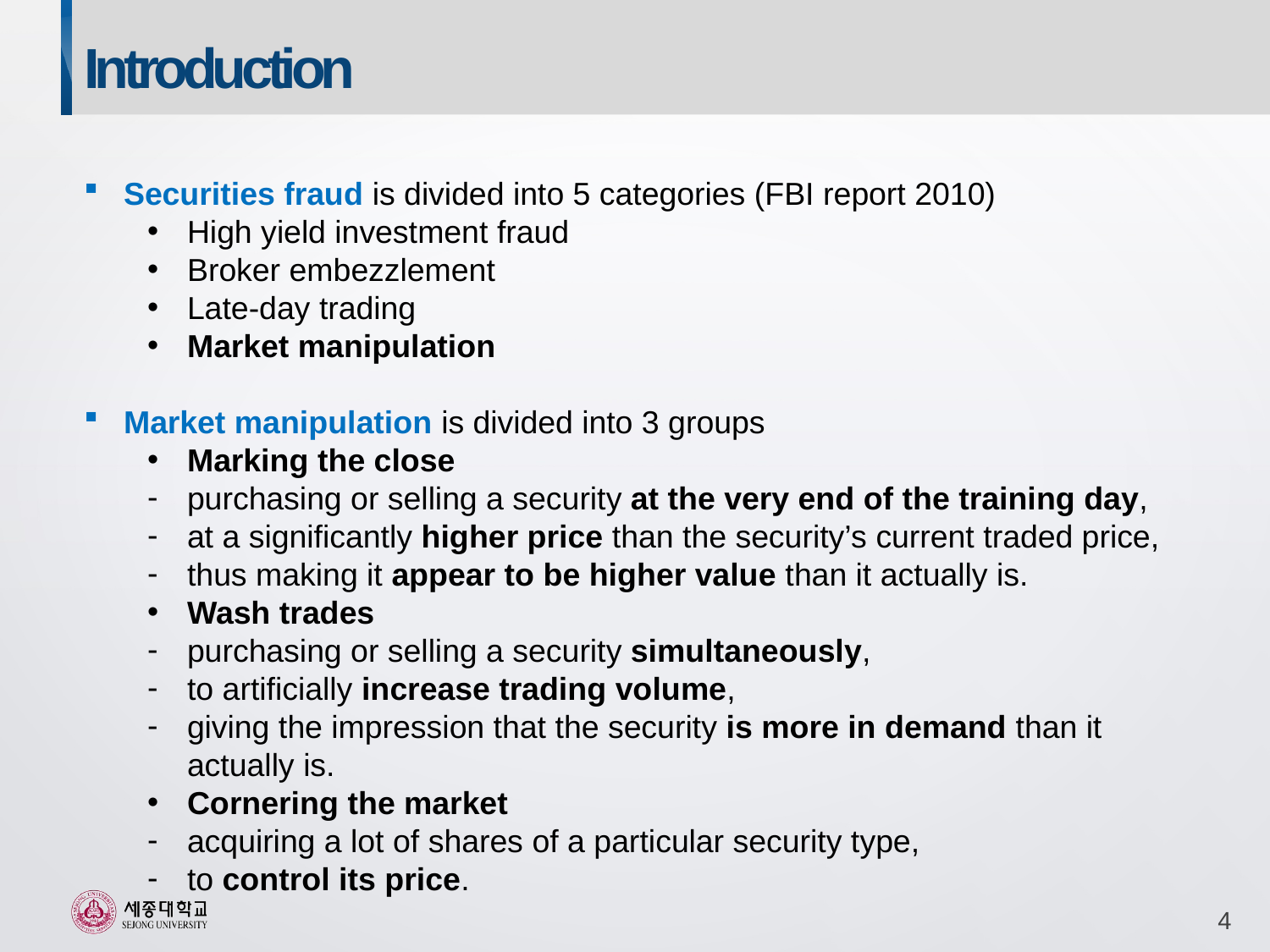

Introduction
Securities fraud is divided into 5 categories (FBI report 2010)
High yield investment fraud
Broker embezzlement
Late-day trading
Market manipulation

Market manipulation is divided into 3 groups
Marking the close
purchasing or selling a security at the very end of the training day,
at a significantly higher price than the security’s current traded price,
thus making it appear to be higher value than it actually is.
Wash trades
purchasing or selling a security simultaneously,
to artificially increase trading volume,
giving the impression that the security is more in demand than it actually is.
Cornering the market
acquiring a lot of shares of a particular security type,
to control its price.